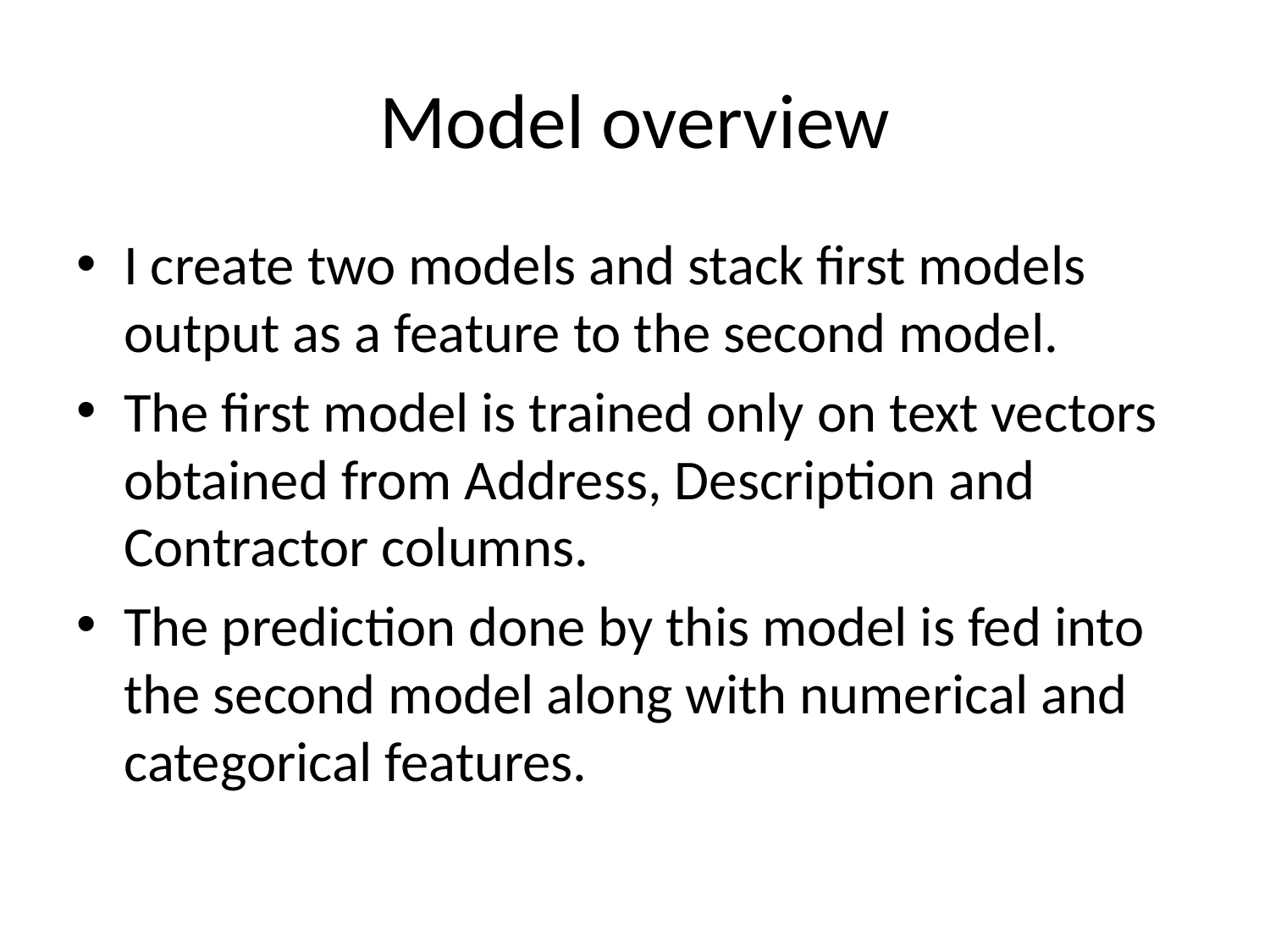

# Model overview
I create two models and stack first models output as a feature to the second model.
The first model is trained only on text vectors obtained from Address, Description and Contractor columns.
The prediction done by this model is fed into the second model along with numerical and categorical features.